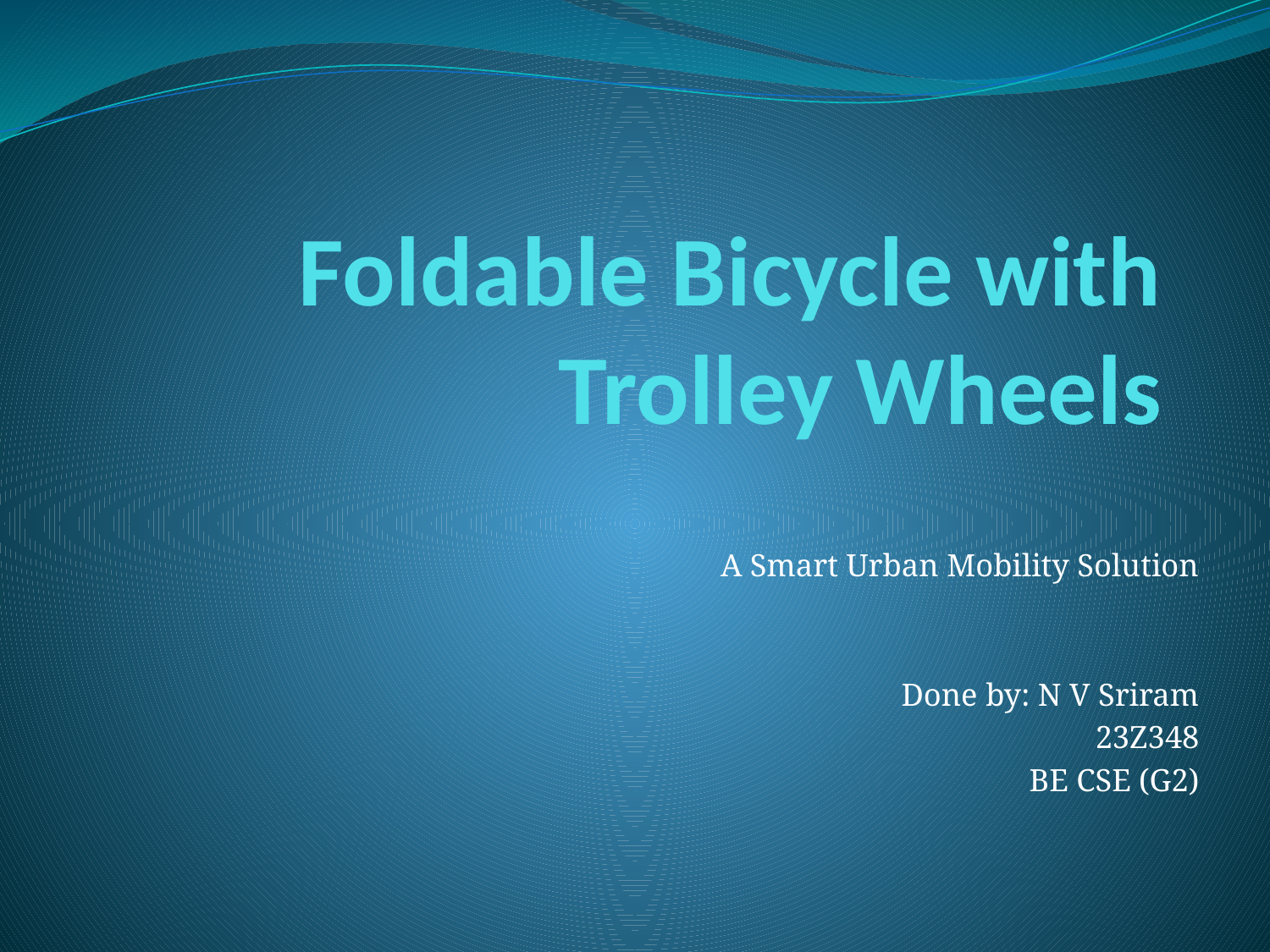

# Foldable Bicycle with Trolley Wheels
A Smart Urban Mobility Solution

Done by: N V Sriram
23Z348
BE CSE (G2)